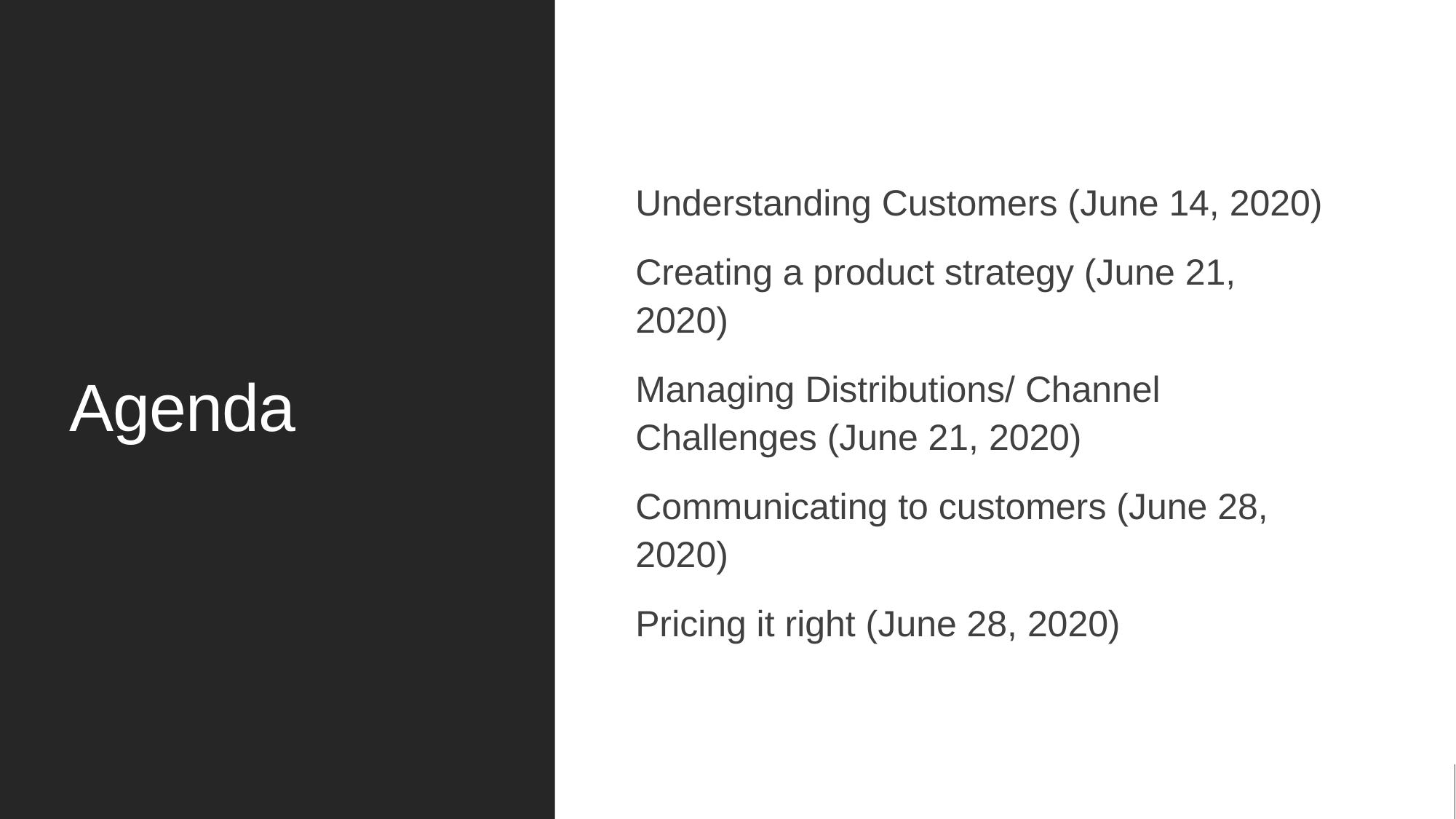

# Agenda
Understanding Customers (June 14, 2020)
Creating a product strategy (June 21, 2020)
Managing Distributions/ Channel Challenges (June 21, 2020)
Communicating to customers (June 28, 2020)
Pricing it right (June 28, 2020)